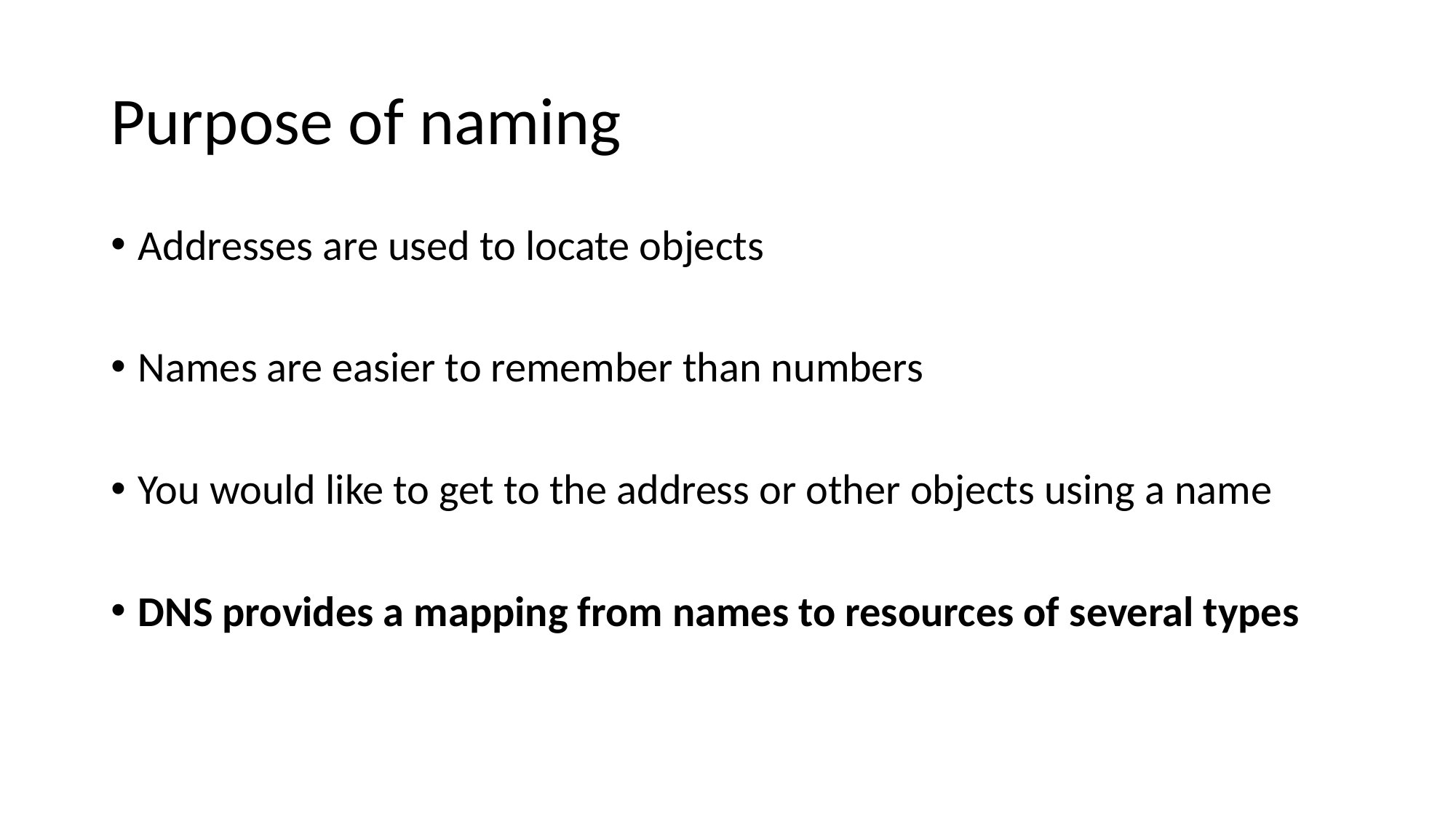

# Purpose of naming
Addresses are used to locate objects

Names are easier to remember than numbers

You would like to get to the address or other objects using a name

DNS provides a mapping from names to resources of several types